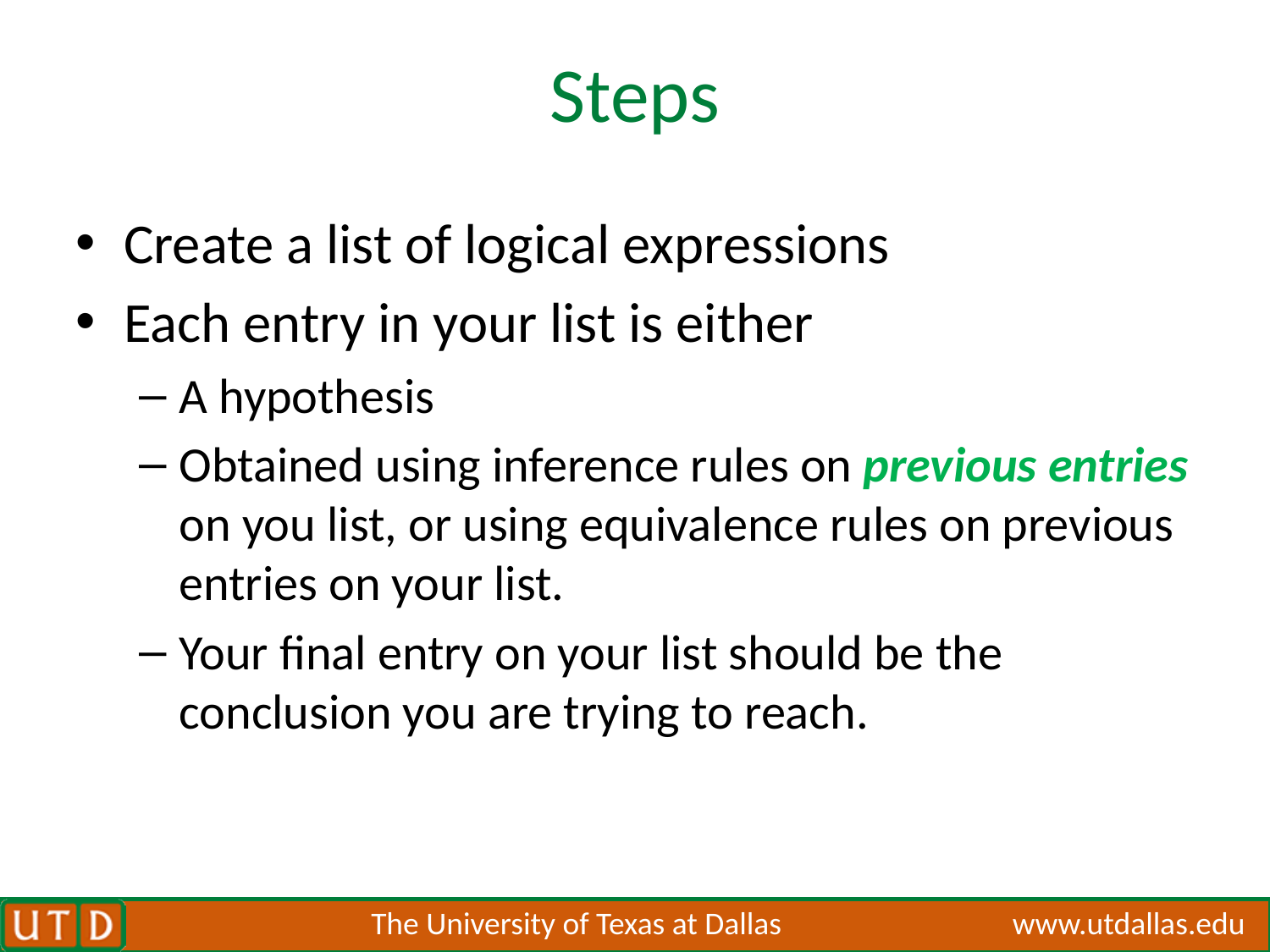

# Steps
Create a list of logical expressions
Each entry in your list is either
A hypothesis
Obtained using inference rules on previous entries on you list, or using equivalence rules on previous entries on your list.
Your final entry on your list should be the conclusion you are trying to reach.